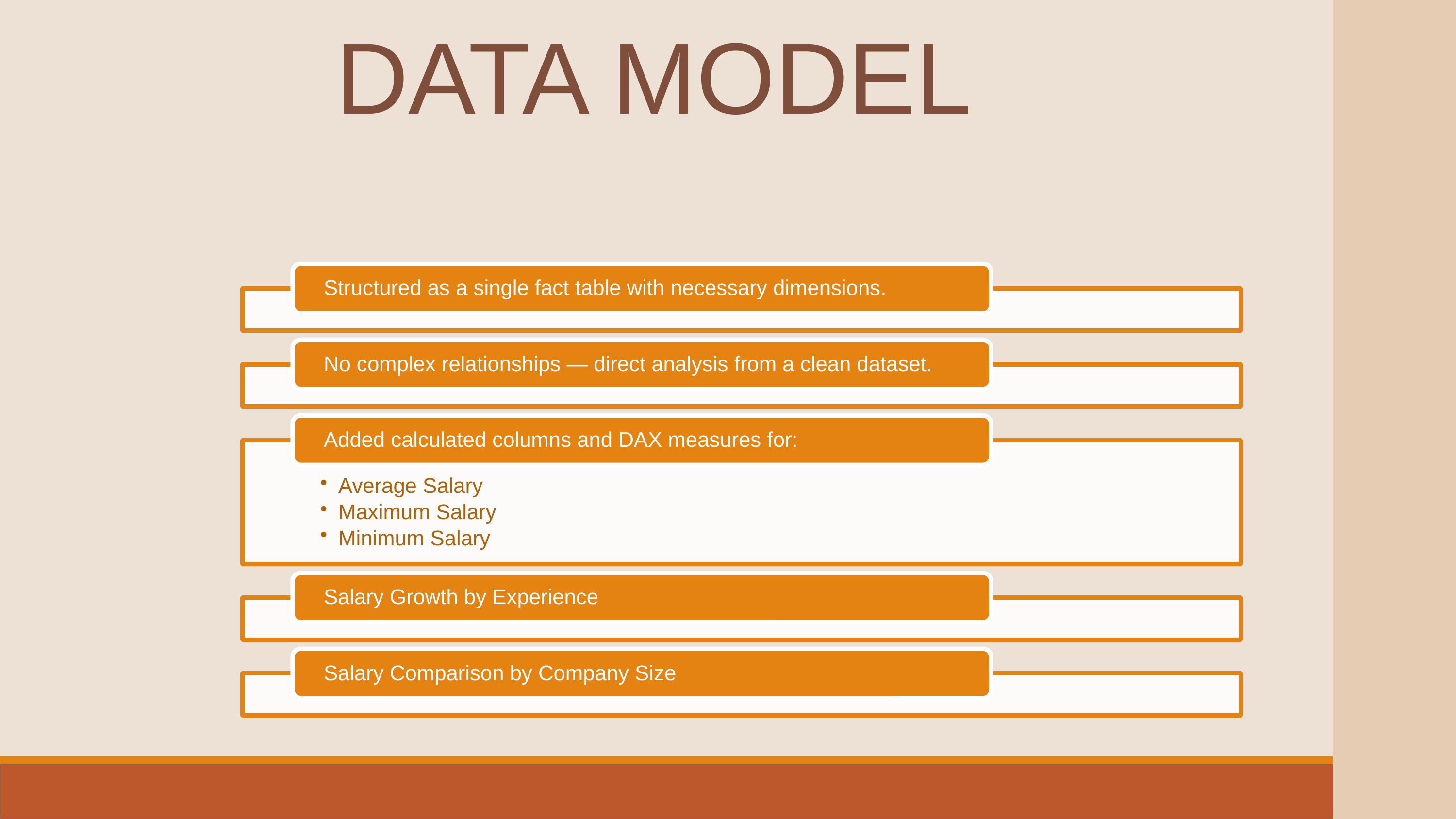

DATA MODEL
Structured as a single fact table with necessary dimensions.
No complex relationships — direct analysis from a clean dataset.
Average Salary
Maximum Salary
Minimum Salary
Added calculated columns and DAX measures for:
Salary Growth by Experience
Salary Comparison by Company Size